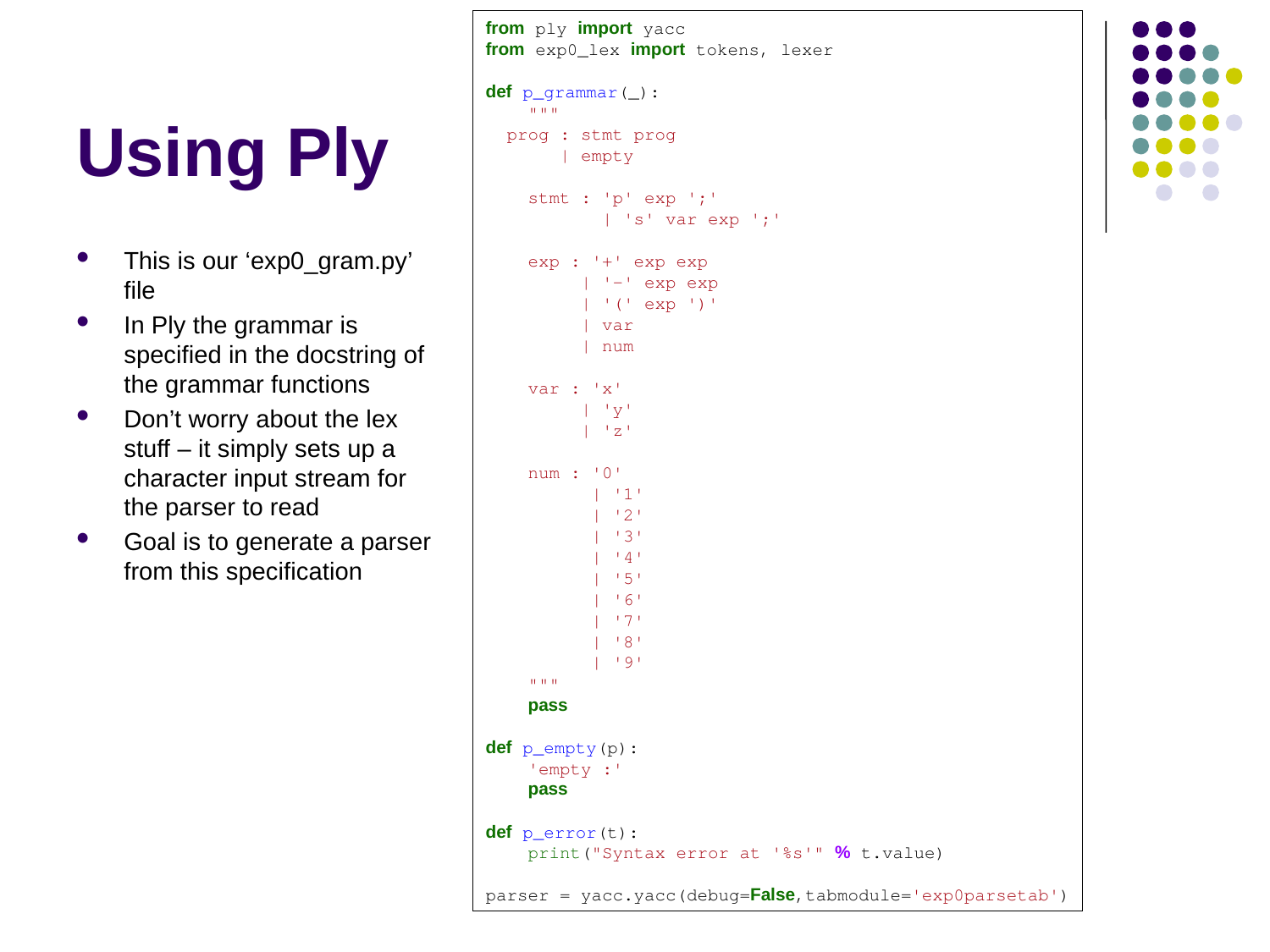

from ply import yacc
from exp0_lex import tokens, lexer

def p_grammar(_):
    """
  prog : stmt prog
       | empty

    stmt : 'p' exp ';'
           | 's' var exp ';'

    exp : '+' exp exp
         | '-' exp exp
         | '(' exp ')'
         | var
         | num

    var : 'x'
         | 'y'
         | 'z'

    num : '0'
          | '1'
          | '2'
          | '3'
          | '4'
          | '5'
          | '6'
          | '7'
          | '8'
          | '9'
    """
    pass

def p_empty(p):
    'empty :'
    pass

def p_error(t):
    print("Syntax error at '%s'" % t.value)

parser = yacc.yacc(debug=False,tabmodule='exp0parsetab')
# Using Ply
This is our ‘exp0_gram.py’ file
In Ply the grammar is specified in the docstring of the grammar functions
Don’t worry about the lex stuff – it simply sets up a character input stream for the parser to read
Goal is to generate a parser from this specification